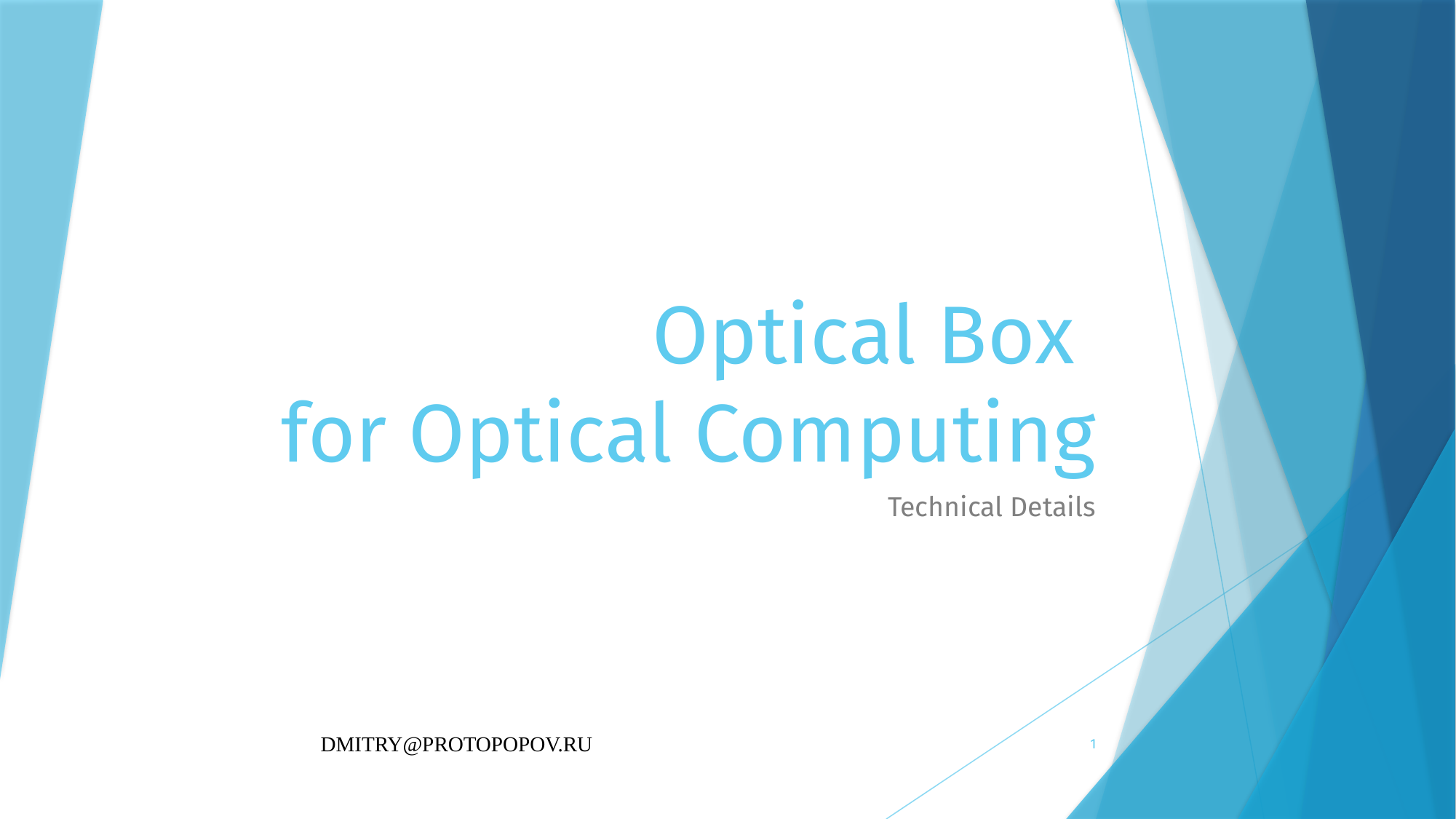

# Optical Box for Optical Computing
Technical Details
DMITRY@PROTOPOPOV.RU
1